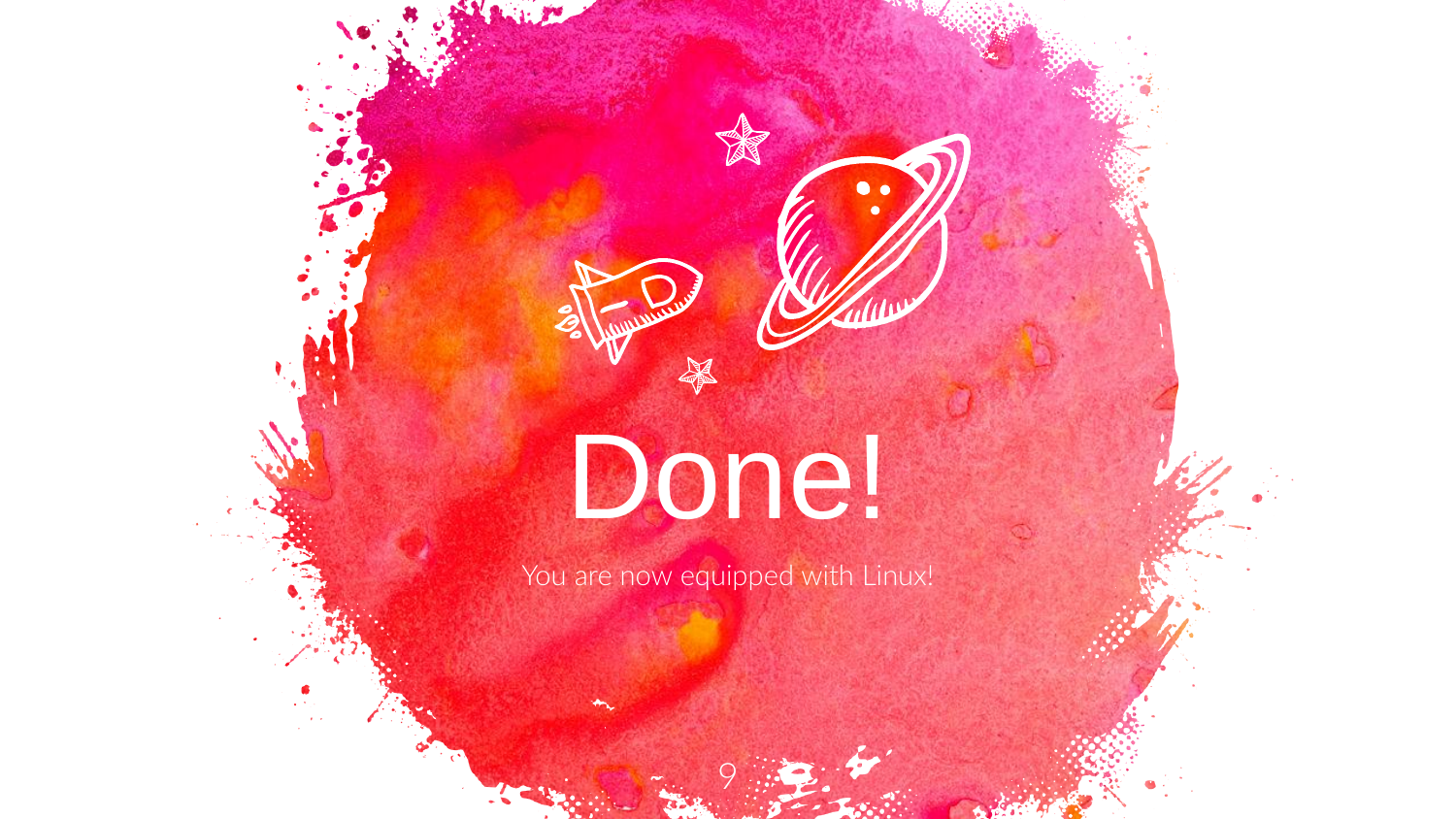

Done!
You are now equipped with Linux!
9